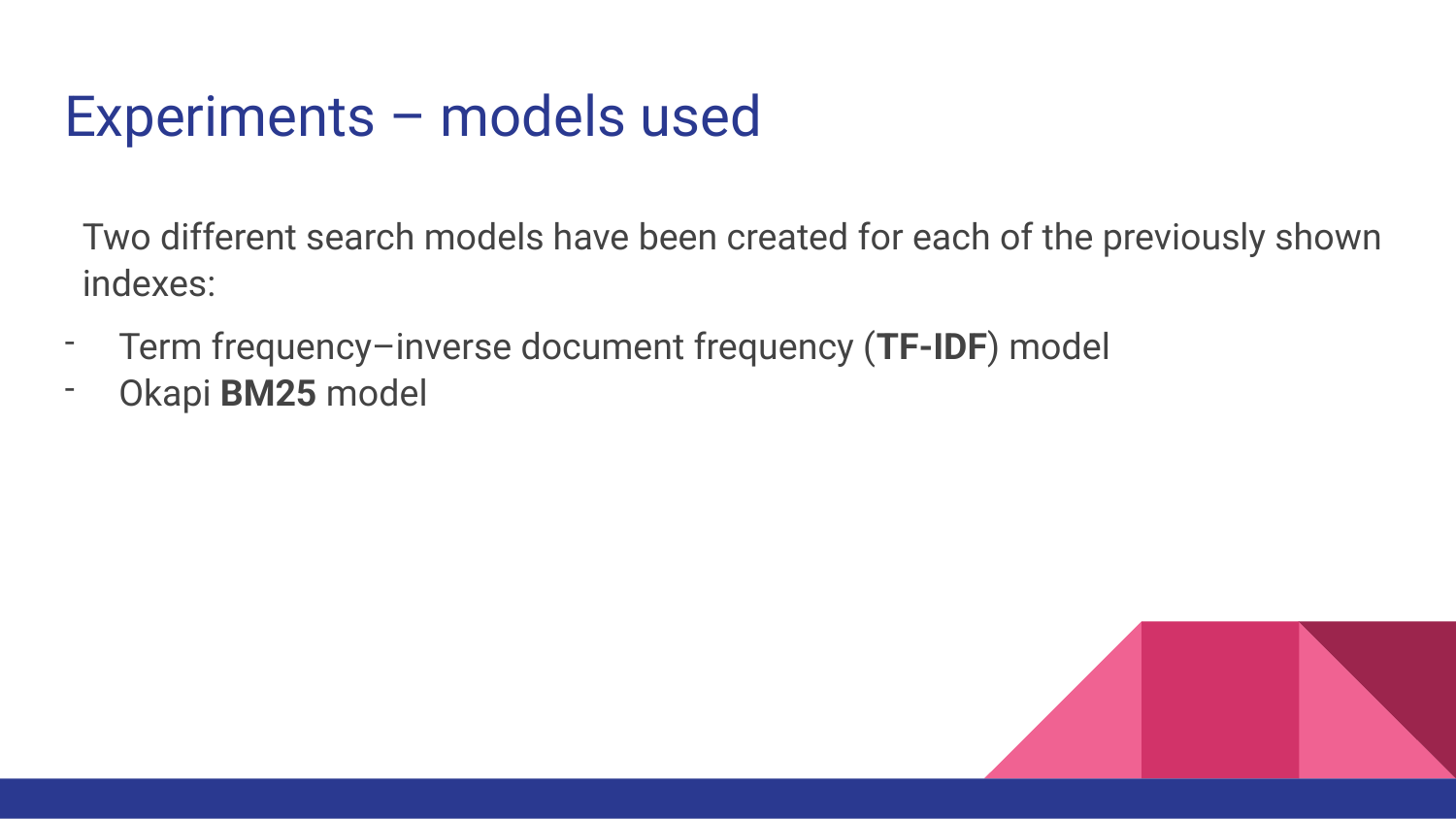

# Experiments – models used
Two different search models have been created for each of the previously shown indexes:
Term frequency–inverse document frequency (TF-IDF) model
Okapi BM25 model